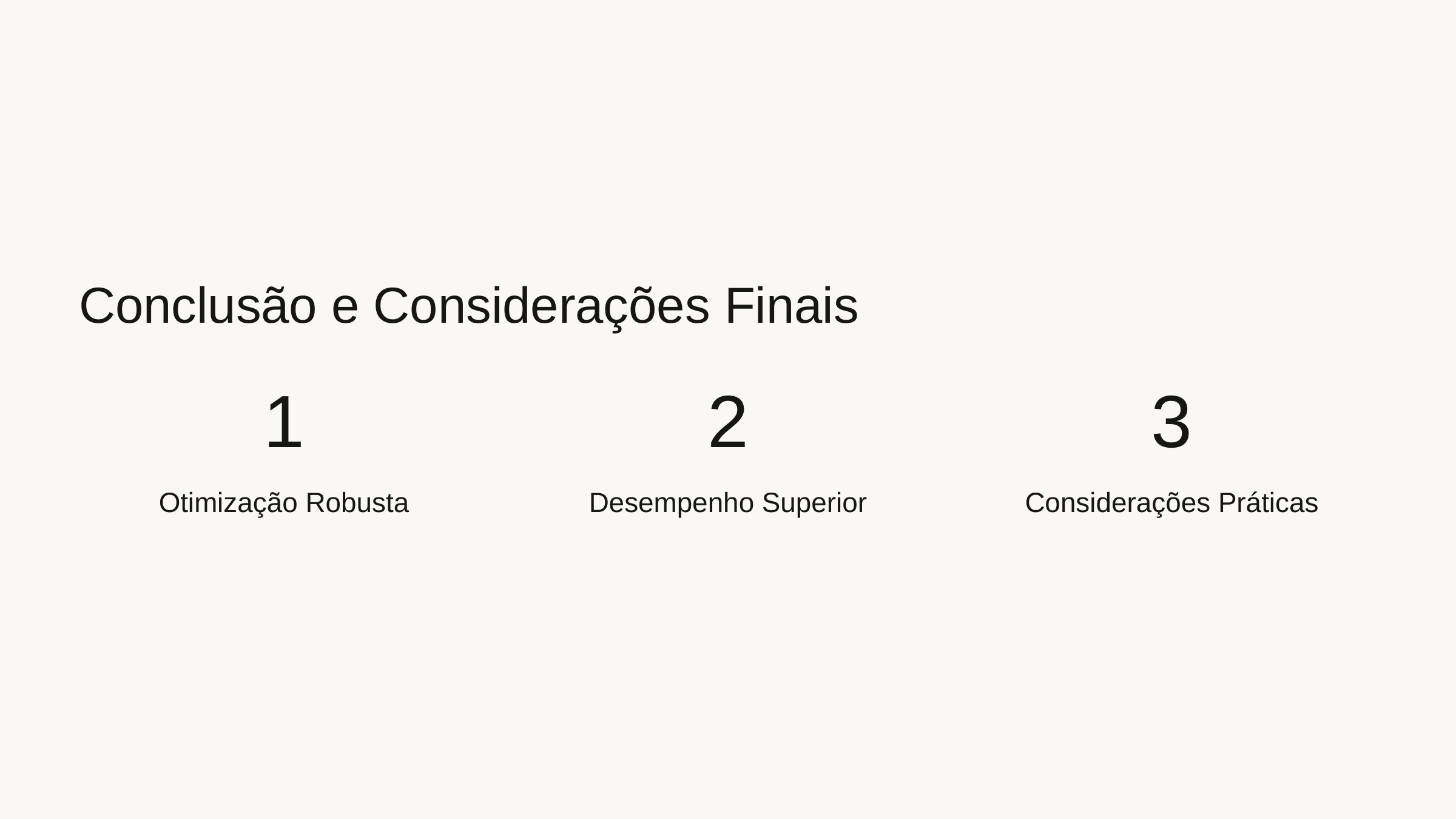

Conclusão e Considerações Finais
1
2
3
Otimização Robusta
Desempenho Superior
Considerações Práticas